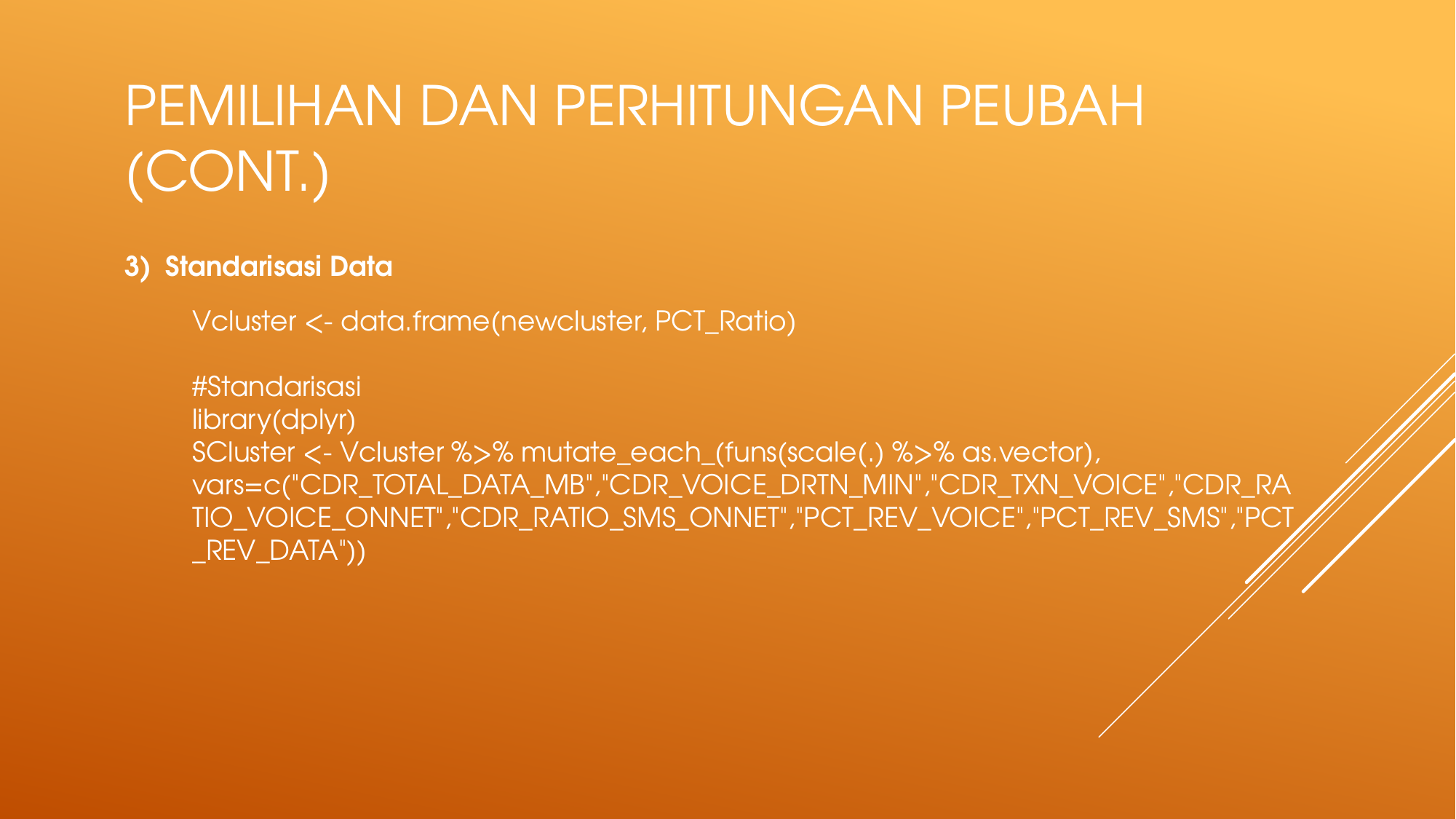

# Pemilihan dan perhitungan peubah (Cont.)
Standarisasi Data
Vcluster <- data.frame(newcluster, PCT_Ratio)

#Standarisasi
library(dplyr)
SCluster <- Vcluster %>% mutate_each_(funs(scale(.) %>% as.vector), vars=c("CDR_TOTAL_DATA_MB","CDR_VOICE_DRTN_MIN","CDR_TXN_VOICE","CDR_RATIO_VOICE_ONNET","CDR_RATIO_SMS_ONNET","PCT_REV_VOICE","PCT_REV_SMS","PCT_REV_DATA"))